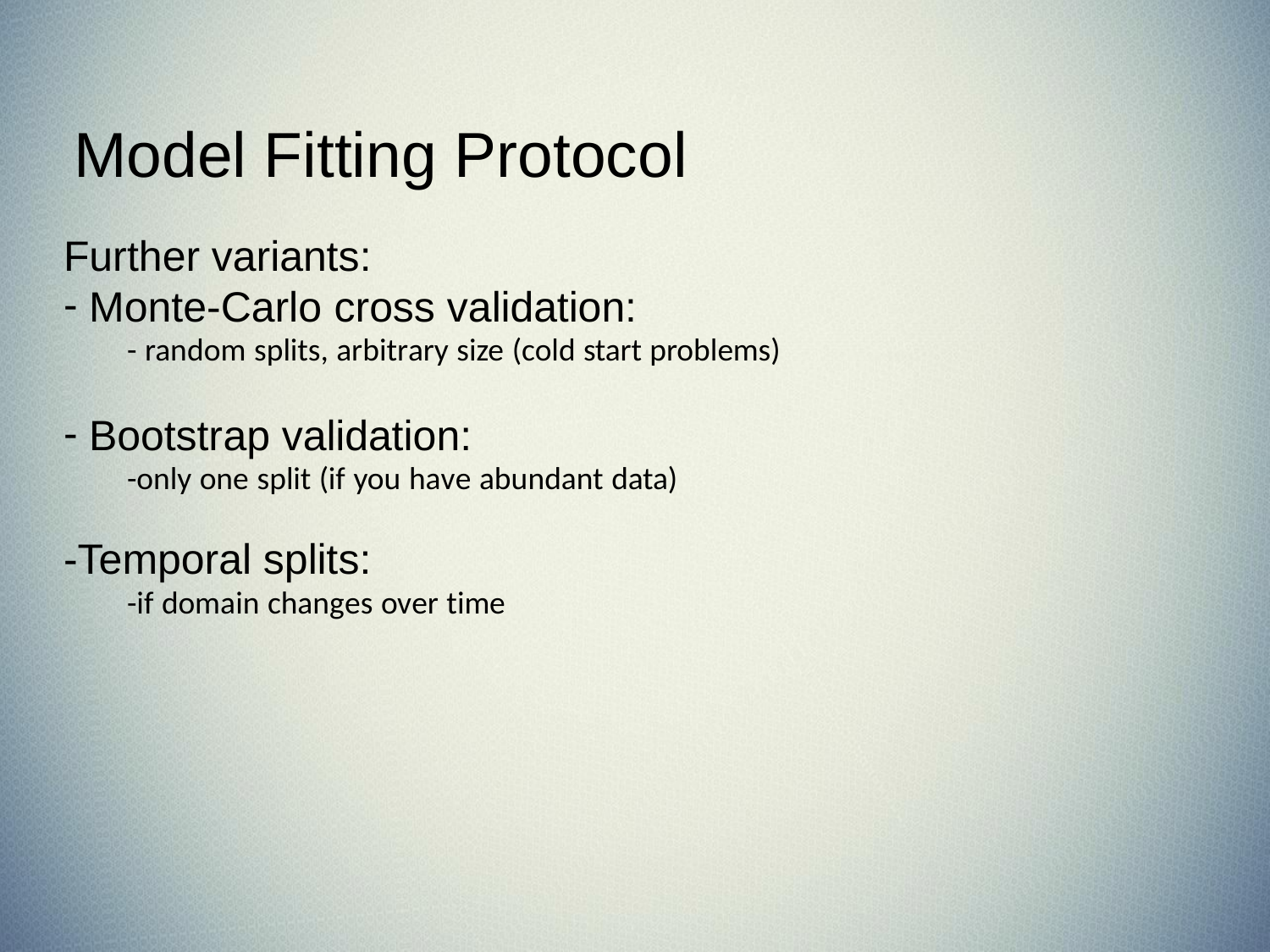

# Model Fitting Protocol
Further variants:
Monte-Carlo cross validation:
- random splits, arbitrary size (cold start problems)

Bootstrap validation:
-only one split (if you have abundant data)

-Temporal splits:
-if domain changes over time